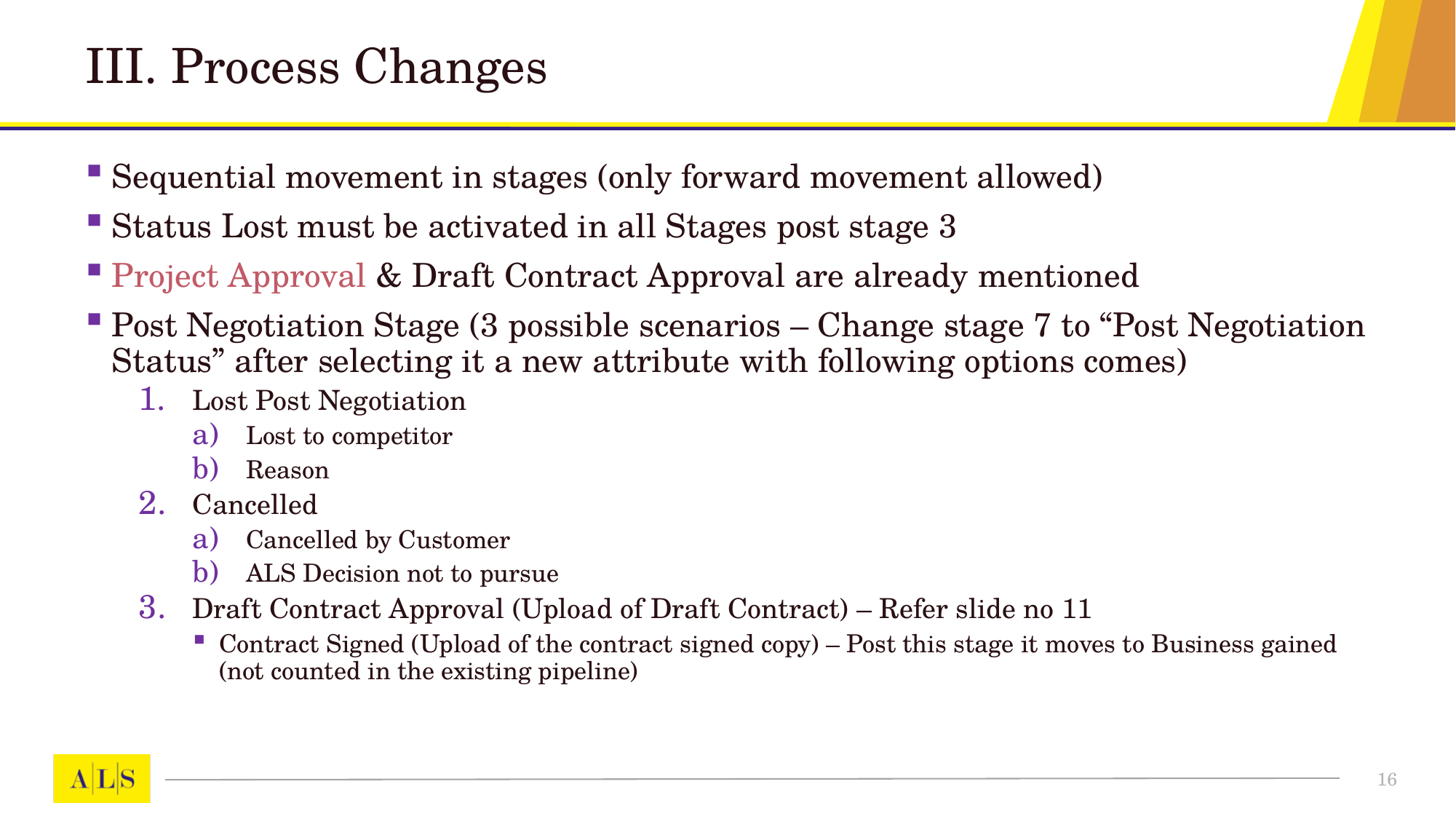

# III. Process Changes
Sequential movement in stages (only forward movement allowed)
Status Lost must be activated in all Stages post stage 3
Project Approval & Draft Contract Approval are already mentioned
Post Negotiation Stage (3 possible scenarios – Change stage 7 to “Post Negotiation Status” after selecting it a new attribute with following options comes)
Lost Post Negotiation
Lost to competitor
Reason
Cancelled
Cancelled by Customer
ALS Decision not to pursue
Draft Contract Approval (Upload of Draft Contract) – Refer slide no 11
Contract Signed (Upload of the contract signed copy) – Post this stage it moves to Business gained (not counted in the existing pipeline)

16